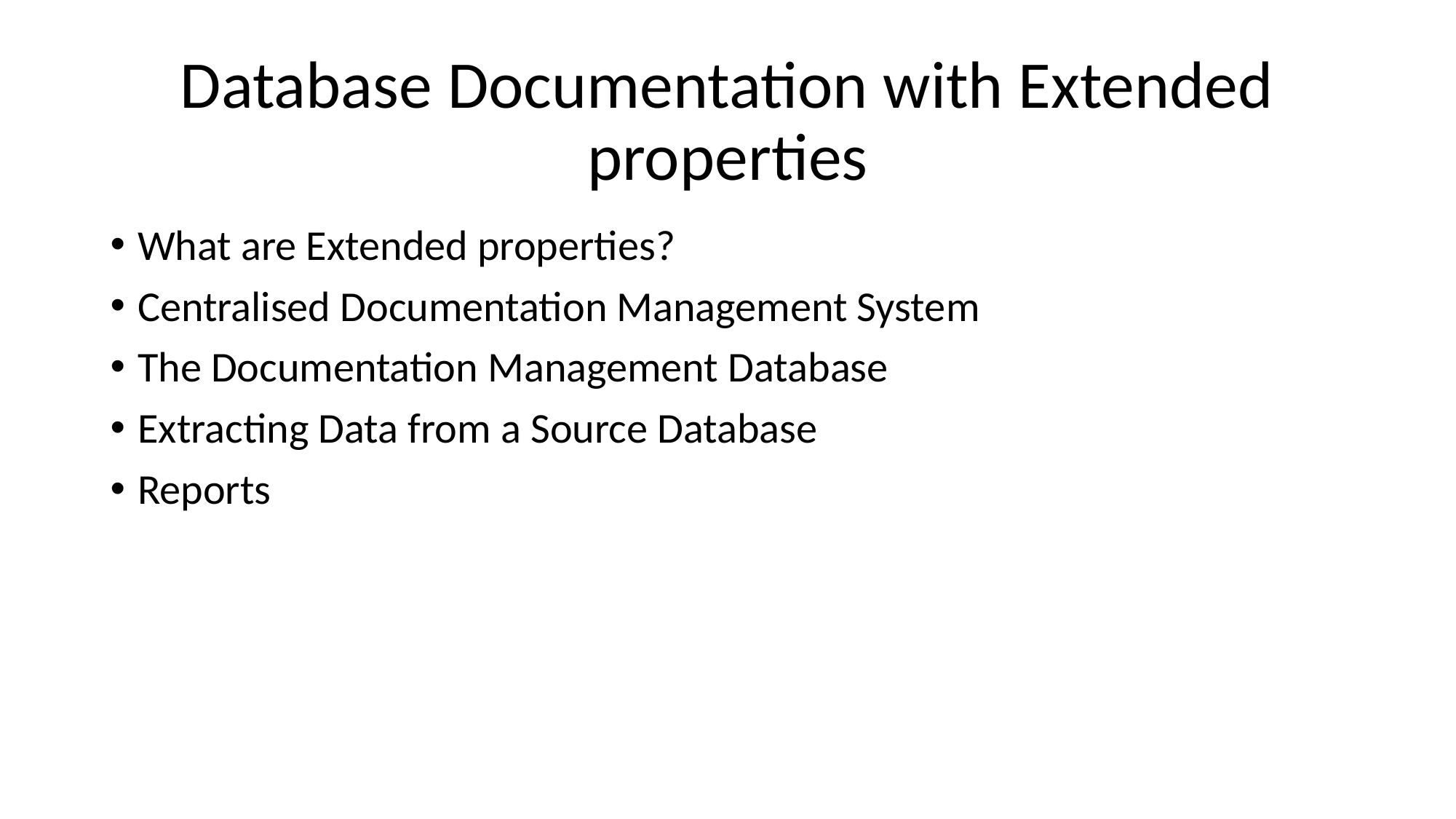

# Database Documentation with Extended properties
What are Extended properties?
Centralised Documentation Management System
The Documentation Management Database
Extracting Data from a Source Database
Reports